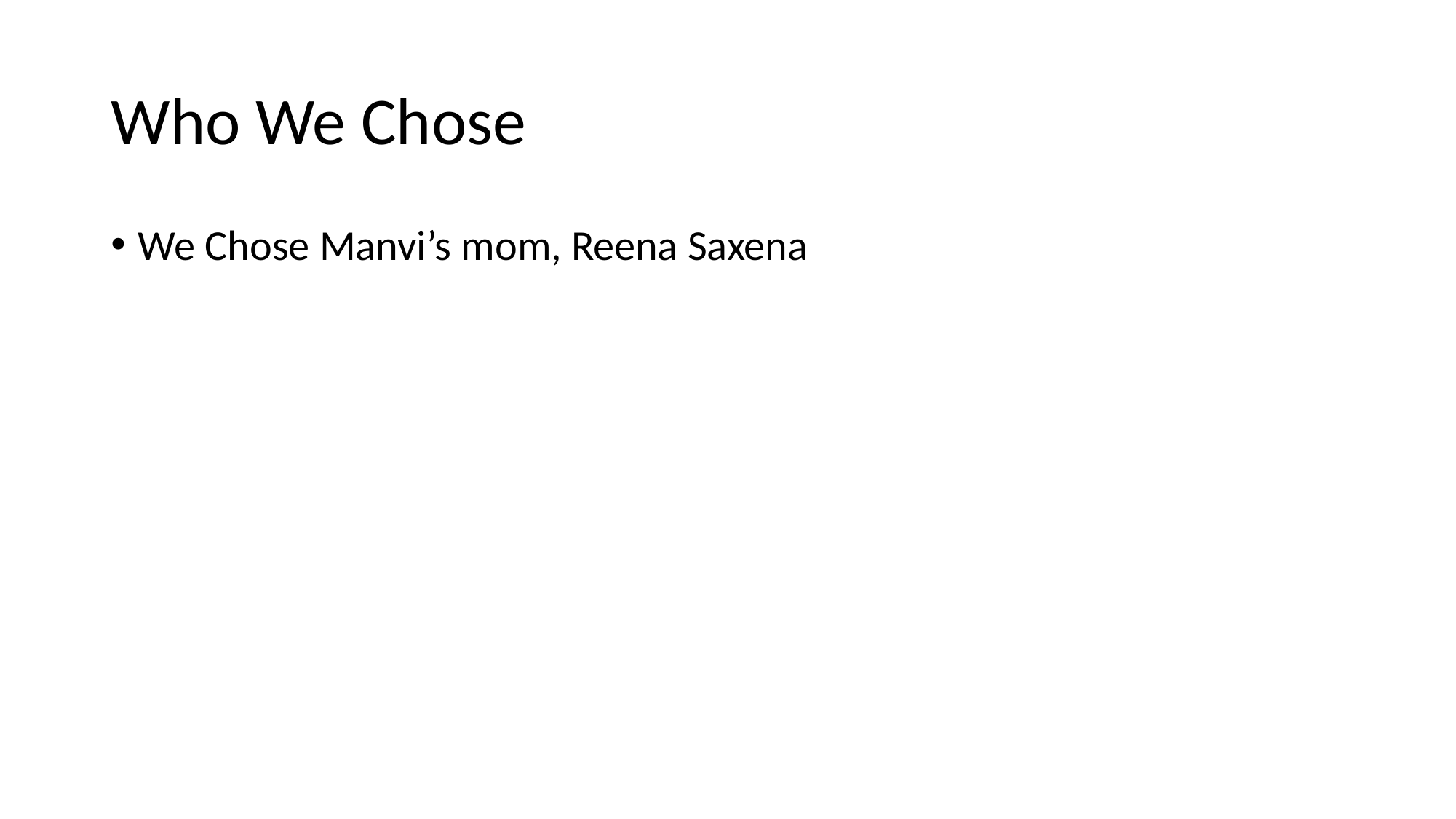

# Who We Chose
We Chose Manvi’s mom, Reena Saxena